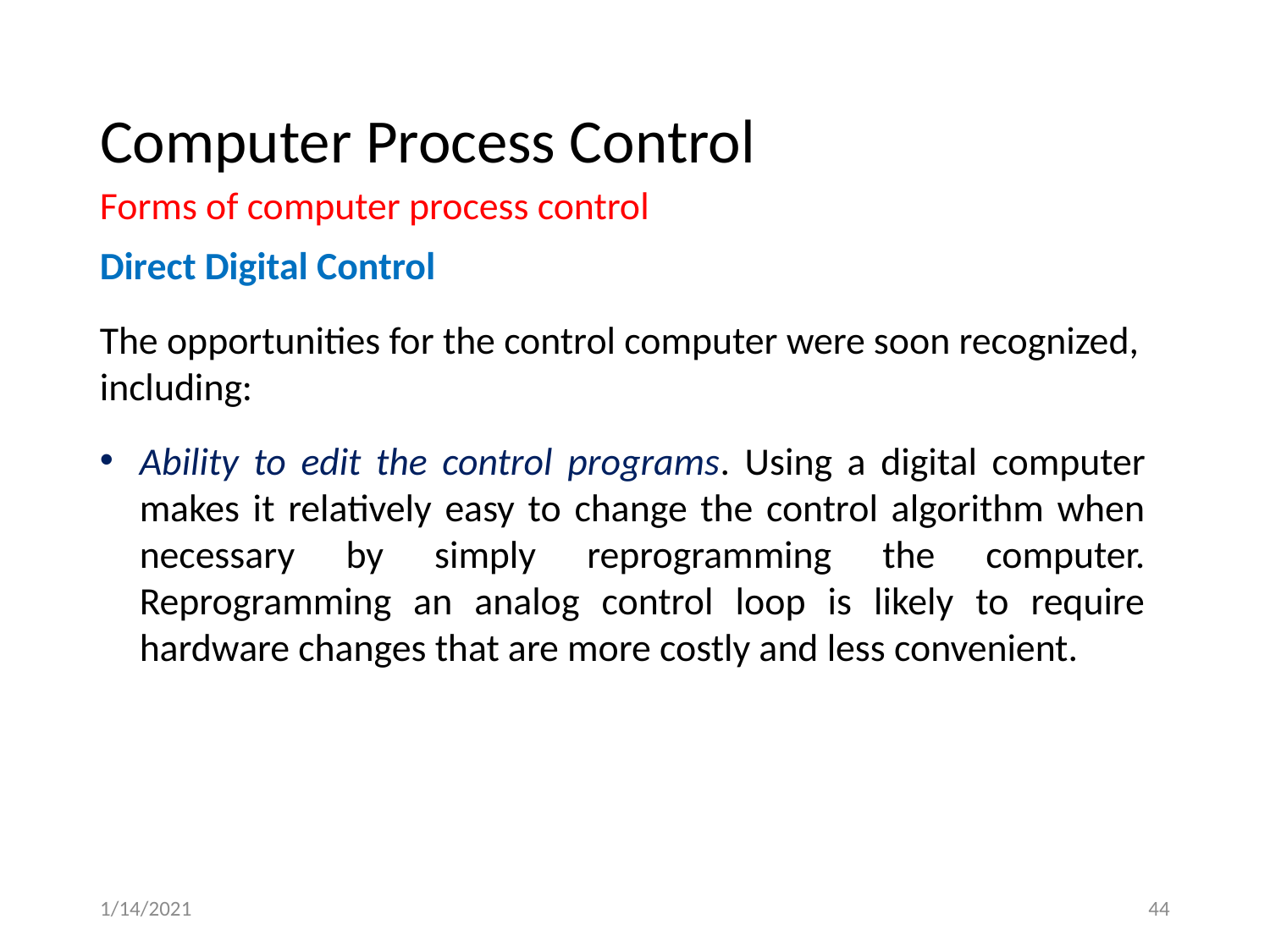

# Computer Process Control
Forms of computer process control
Direct Digital Control
The opportunities for the control computer were soon recognized, including:
Ability to edit the control programs. Using a digital computer makes it relatively easy to change the control algorithm when necessary by simply reprogramming the computer. Reprogramming an analog control loop is likely to require hardware changes that are more costly and less convenient.
1/14/2021
44